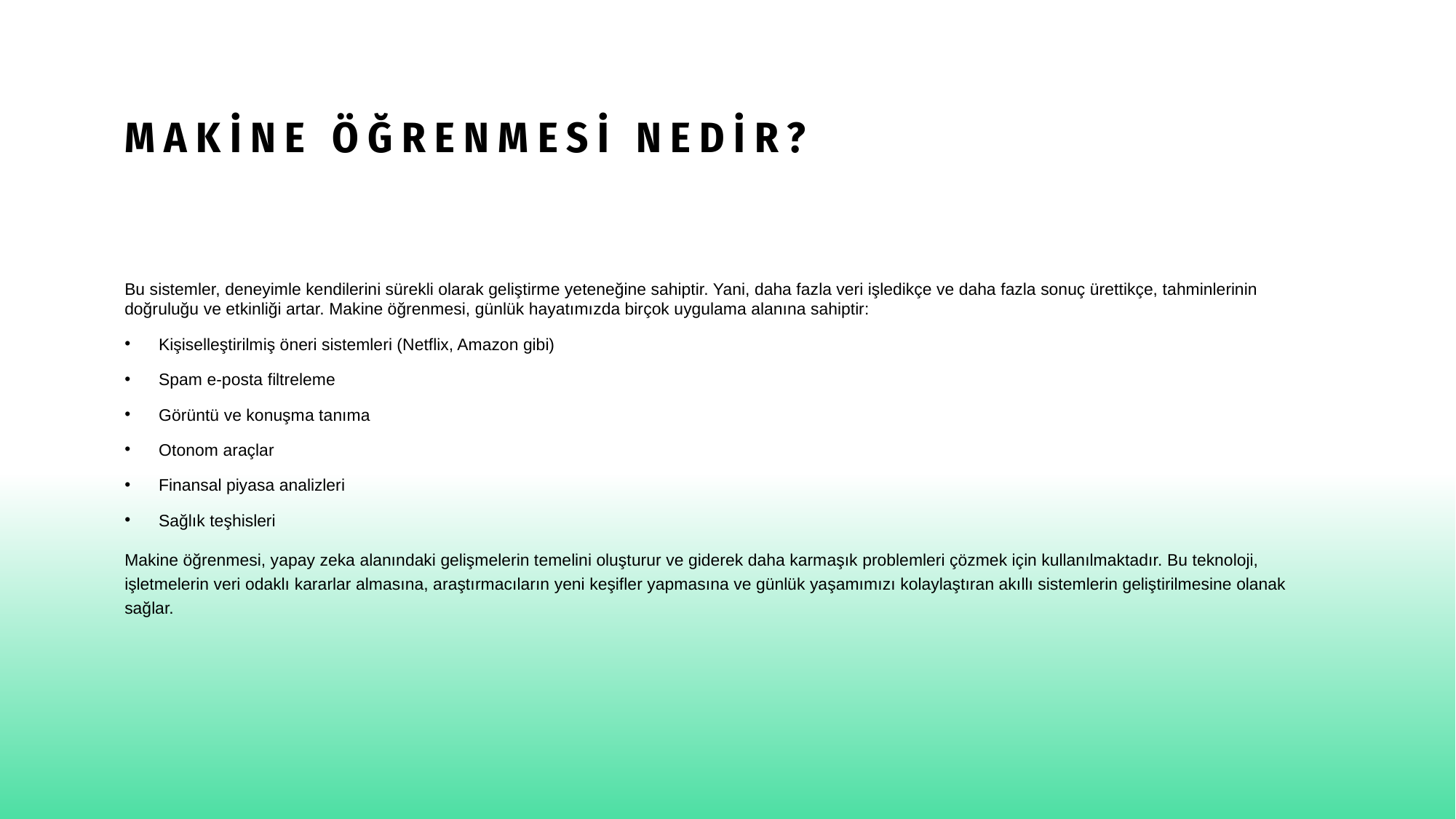

# Makine öğrenmesi nedir?

Bu sistemler, deneyimle kendilerini sürekli olarak geliştirme yeteneğine sahiptir. Yani, daha fazla veri işledikçe ve daha fazla sonuç ürettikçe, tahminlerinin doğruluğu ve etkinliği artar. Makine öğrenmesi, günlük hayatımızda birçok uygulama alanına sahiptir:
Kişiselleştirilmiş öneri sistemleri (Netflix, Amazon gibi)
Spam e-posta filtreleme
Görüntü ve konuşma tanıma
Otonom araçlar
Finansal piyasa analizleri
Sağlık teşhisleri
Makine öğrenmesi, yapay zeka alanındaki gelişmelerin temelini oluşturur ve giderek daha karmaşık problemleri çözmek için kullanılmaktadır. Bu teknoloji, işletmelerin veri odaklı kararlar almasına, araştırmacıların yeni keşifler yapmasına ve günlük yaşamımızı kolaylaştıran akıllı sistemlerin geliştirilmesine olanak sağlar.